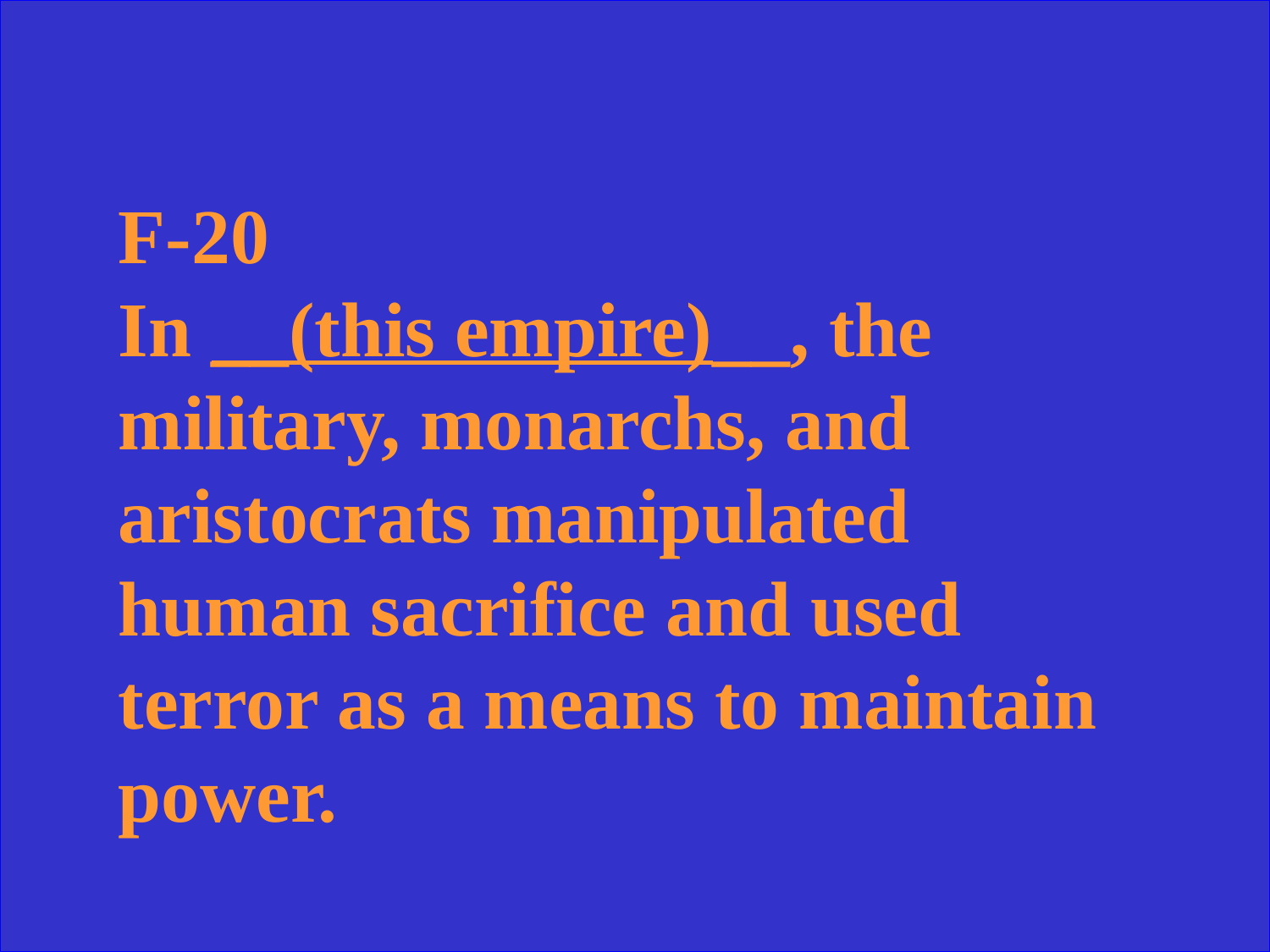

F-20
In __(this empire)__, the military, monarchs, and aristocrats manipulated human sacrifice and used terror as a means to maintain power.